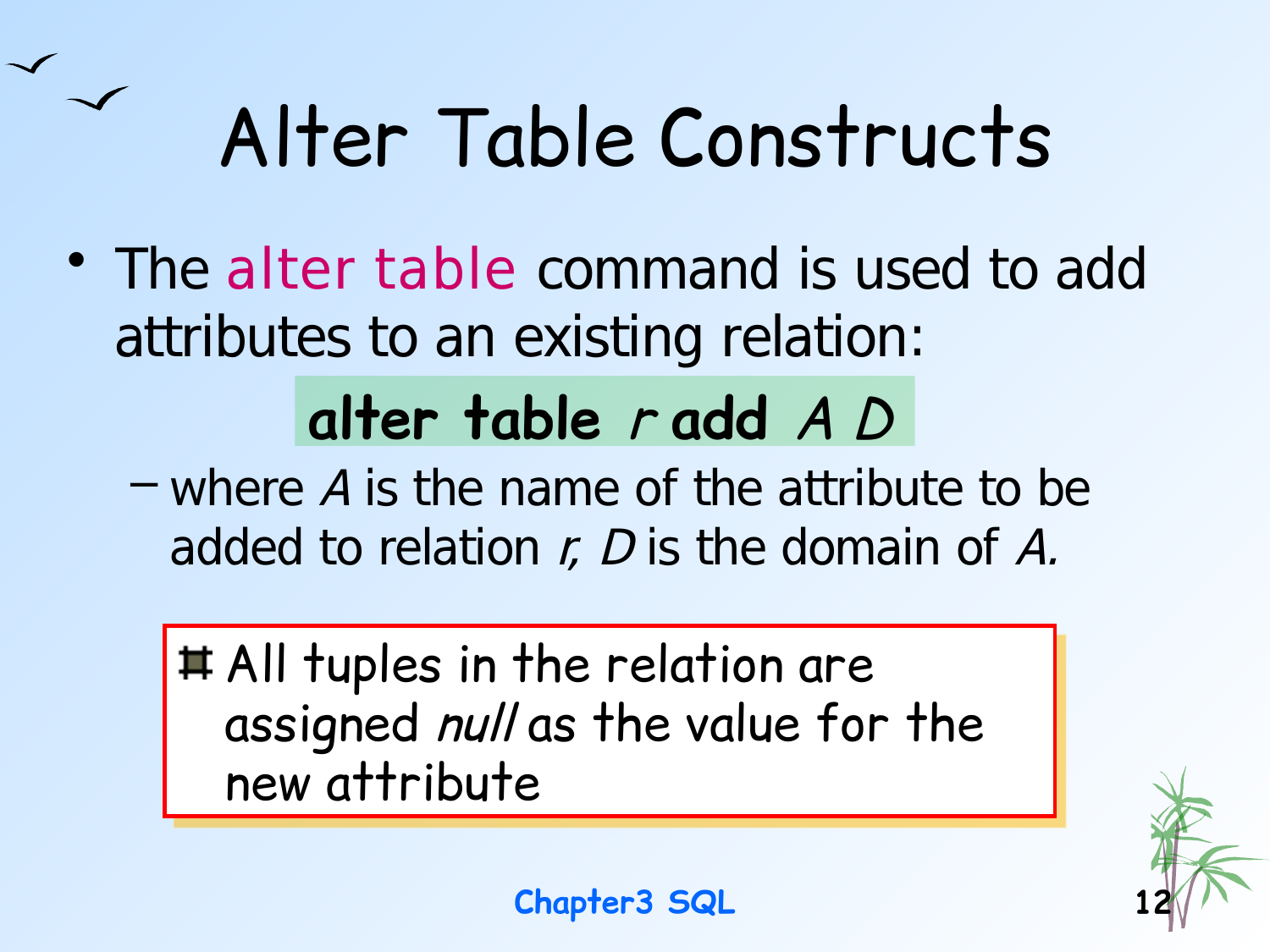

# Alter Table Constructs
The alter table command is used to add attributes to an existing relation:

where A is the name of the attribute to be added to relation r, D is the domain of A.

alter table r add A D
All tuples in the relation are assigned null as the value for the new attribute
Chapter3 SQL
12